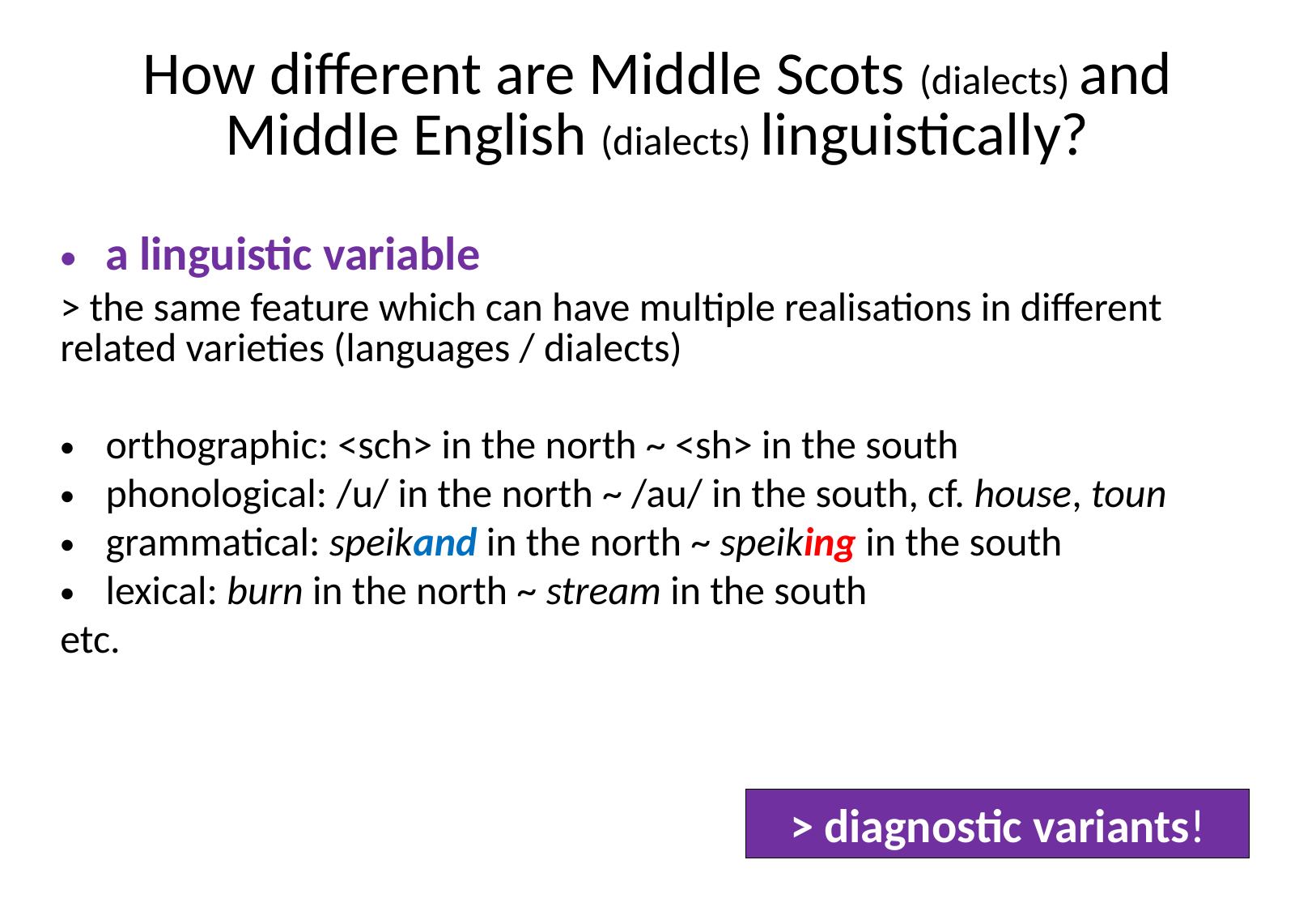

# How different are Middle Scots (dialects) and Middle English (dialects) linguistically?
a linguistic variable
> the same feature which can have multiple realisations in different related varieties (languages / dialects)

orthographic: <sch> in the north ~ <sh> in the south
phonological: /u/ in the north ~ /au/ in the south, cf. house, toun
grammatical: speikand in the north ~ speiking in the south
lexical: burn in the north ~ stream in the south
etc.
> diagnostic variants!